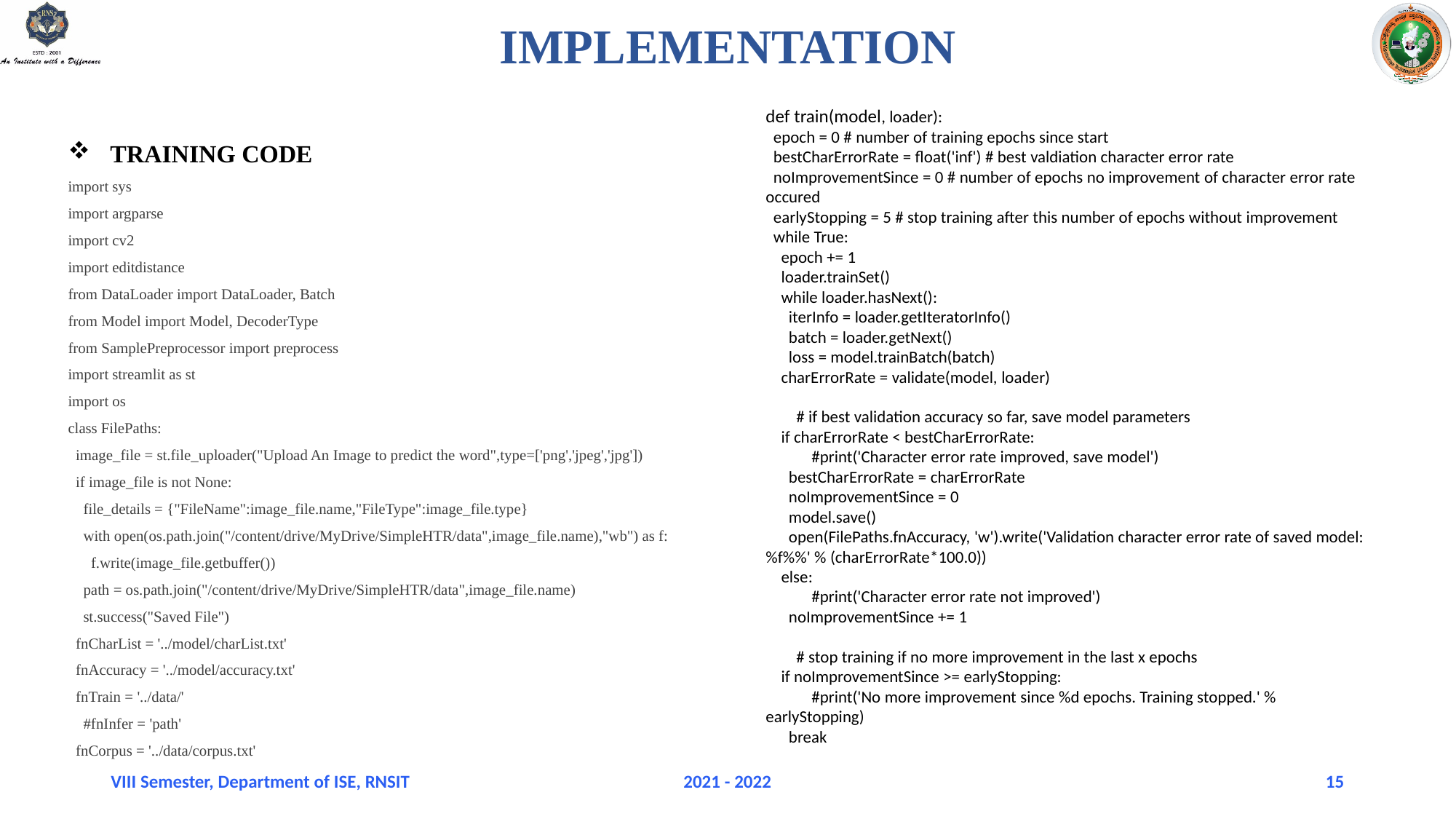

# IMPLEMENTATION
def train(model, loader):
  epoch = 0 # number of training epochs since start
  bestCharErrorRate = float('inf') # best valdiation character error rate
  noImprovementSince = 0 # number of epochs no improvement of character error rate occured
  earlyStopping = 5 # stop training after this number of epochs without improvement
  while True:
    epoch += 1
    loader.trainSet()
    while loader.hasNext():
      iterInfo = loader.getIteratorInfo()
      batch = loader.getNext()
      loss = model.trainBatch(batch)
    charErrorRate = validate(model, loader)

        # if best validation accuracy so far, save model parameters
    if charErrorRate < bestCharErrorRate:
            #print('Character error rate improved, save model')
      bestCharErrorRate = charErrorRate
      noImprovementSince = 0
      model.save()
      open(FilePaths.fnAccuracy, 'w').write('Validation character error rate of saved model: %f%%' % (charErrorRate*100.0))
    else:
            #print('Character error rate not improved')
      noImprovementSince += 1

        # stop training if no more improvement in the last x epochs
    if noImprovementSince >= earlyStopping:
            #print('No more improvement since %d epochs. Training stopped.' % earlyStopping)
      break

TRAINING CODE
import sys
import argparse
import cv2
import editdistance
from DataLoader import DataLoader, Batch
from Model import Model, DecoderType
from SamplePreprocessor import preprocess
import streamlit as st
import os
class FilePaths:
  image_file = st.file_uploader("Upload An Image to predict the word",type=['png','jpeg','jpg'])
  if image_file is not None:
    file_details = {"FileName":image_file.name,"FileType":image_file.type}
    with open(os.path.join("/content/drive/MyDrive/SimpleHTR/data",image_file.name),"wb") as f:
      f.write(image_file.getbuffer())
    path = os.path.join("/content/drive/MyDrive/SimpleHTR/data",image_file.name)
    st.success("Saved File")
  fnCharList = '../model/charList.txt'
  fnAccuracy = '../model/accuracy.txt'
  fnTrain = '../data/'
    #fnInfer = 'path'
  fnCorpus = '../data/corpus.txt'

VIII Semester, Department of ISE, RNSIT
2021 - 2022
15